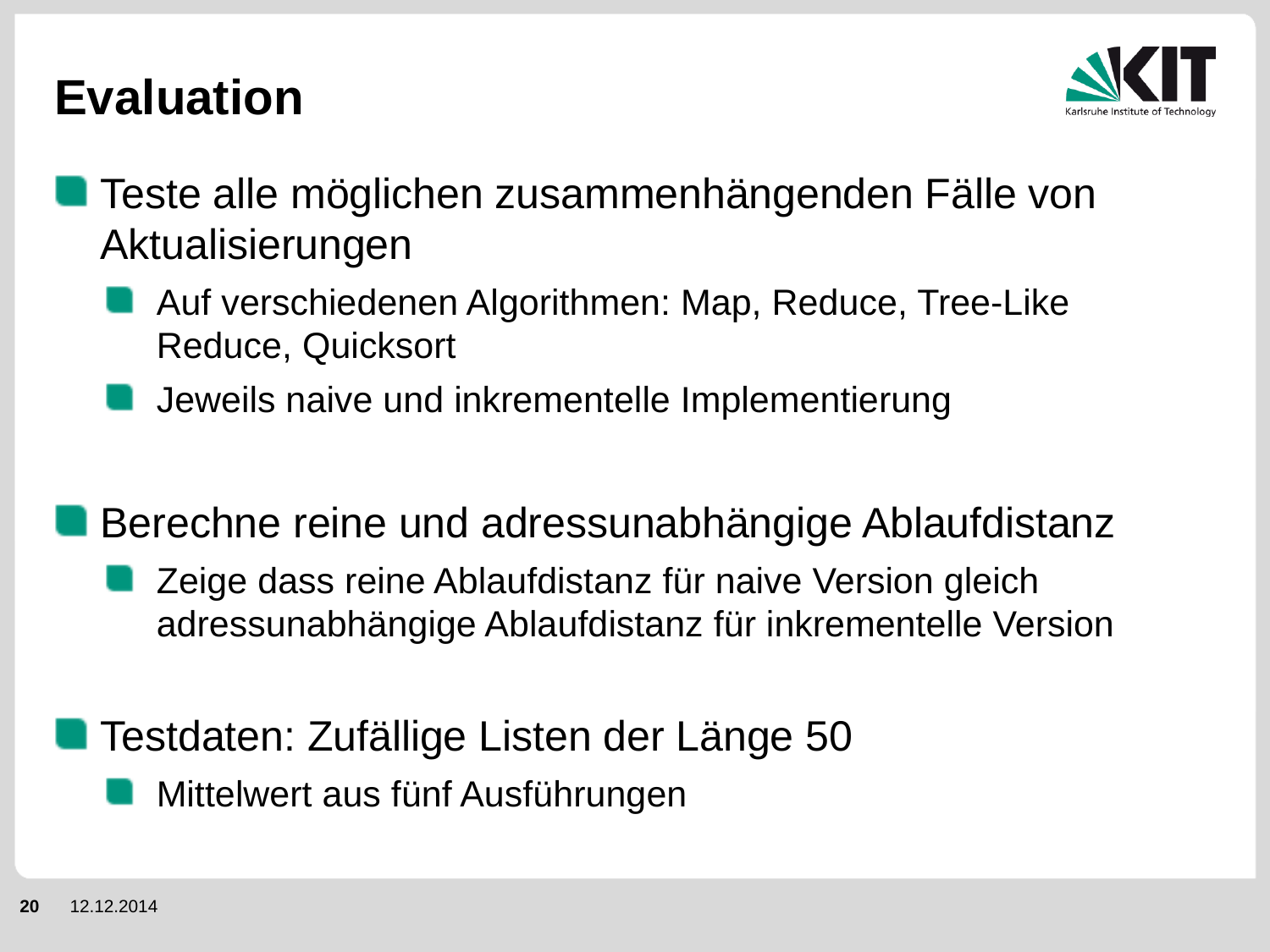

# Evaluation
Teste alle möglichen zusammenhängenden Fälle von Aktualisierungen
Auf verschiedenen Algorithmen: Map, Reduce, Tree-Like Reduce, Quicksort
Jeweils naive und inkrementelle Implementierung

Berechne reine und adressunabhängige Ablaufdistanz
Zeige dass reine Ablaufdistanz für naive Version gleich adressunabhängige Ablaufdistanz für inkrementelle Version

Testdaten: Zufällige Listen der Länge 50
Mittelwert aus fünf Ausführungen